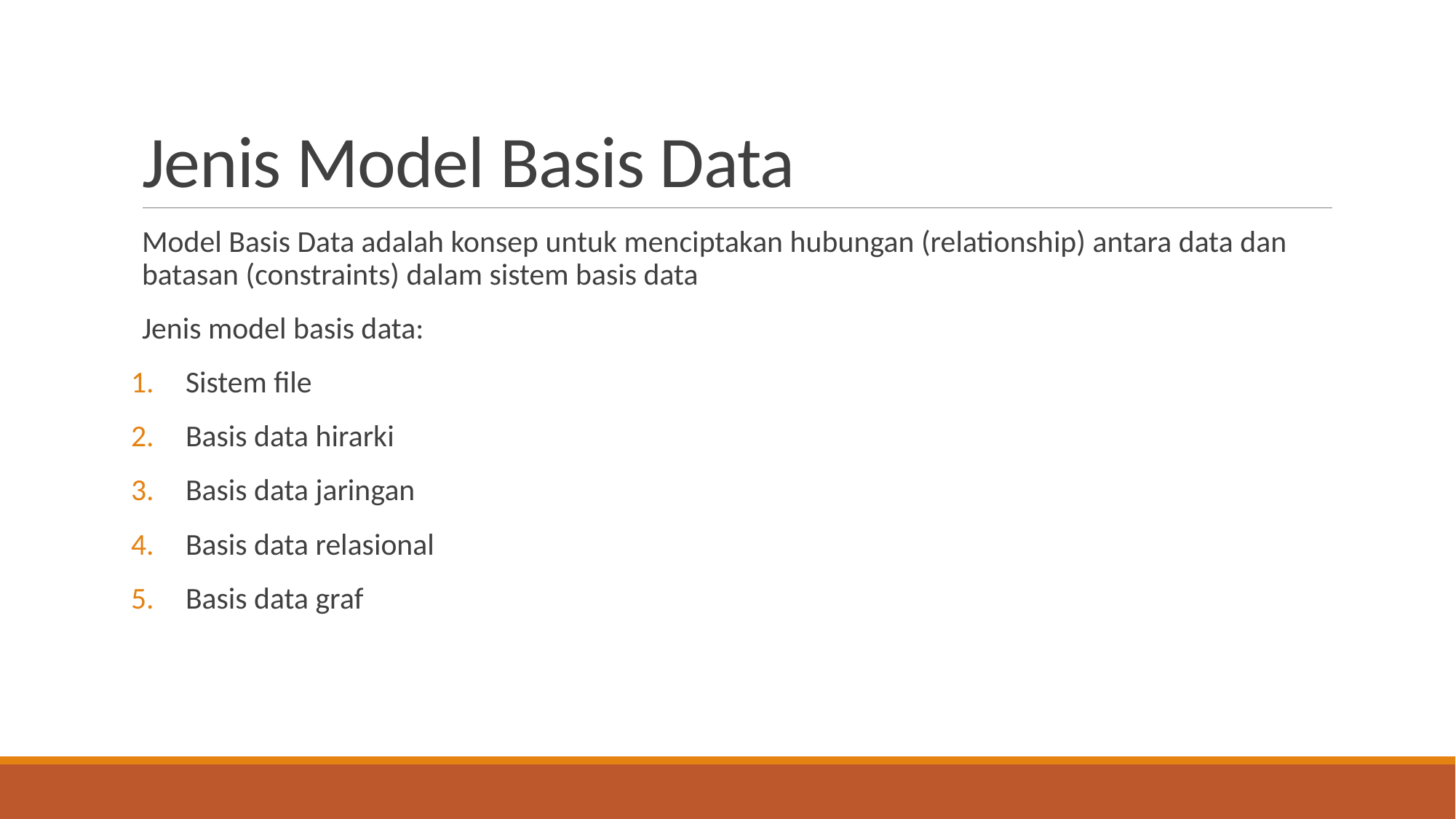

# Jenis Model Basis Data
Model Basis Data adalah konsep untuk menciptakan hubungan (relationship) antara data dan batasan (constraints) dalam sistem basis data
Jenis model basis data:
Sistem file
Basis data hirarki
Basis data jaringan
Basis data relasional
Basis data graf